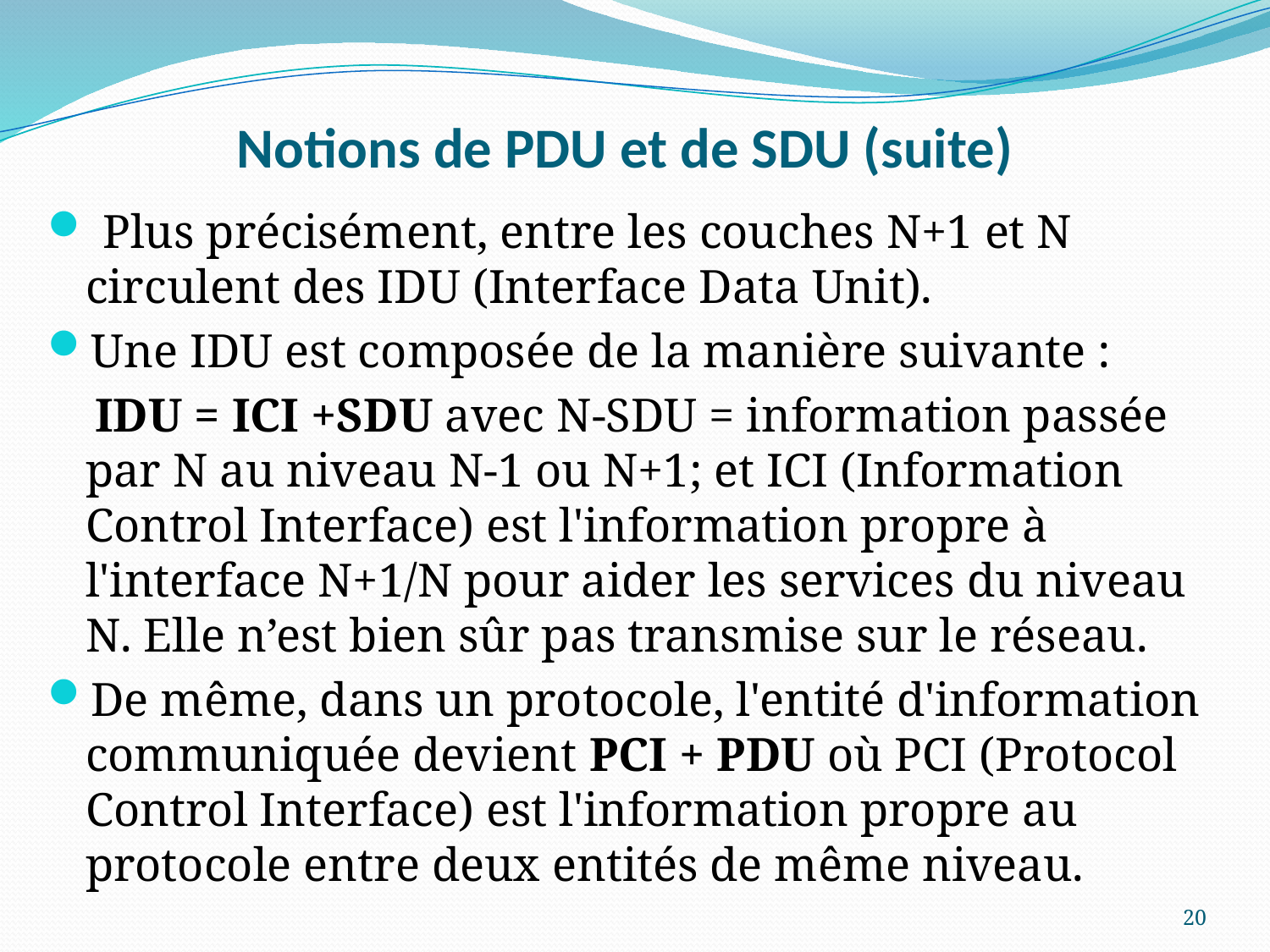

# Notions de PDU et de SDU (suite)
 Plus précisément, entre les couches N+1 et N circulent des IDU (Interface Data Unit).
Une IDU est composée de la manière suivante :
    IDU = ICI +SDU avec N-SDU = information passée par N au niveau N-1 ou N+1; et ICI (Information Control Interface) est l'information propre à l'interface N+1/N pour aider les services du niveau N. Elle n’est bien sûr pas transmise sur le réseau.
De même, dans un protocole, l'entité d'information communiquée devient PCI + PDU où PCI (Protocol Control Interface) est l'information propre au protocole entre deux entités de même niveau.

20